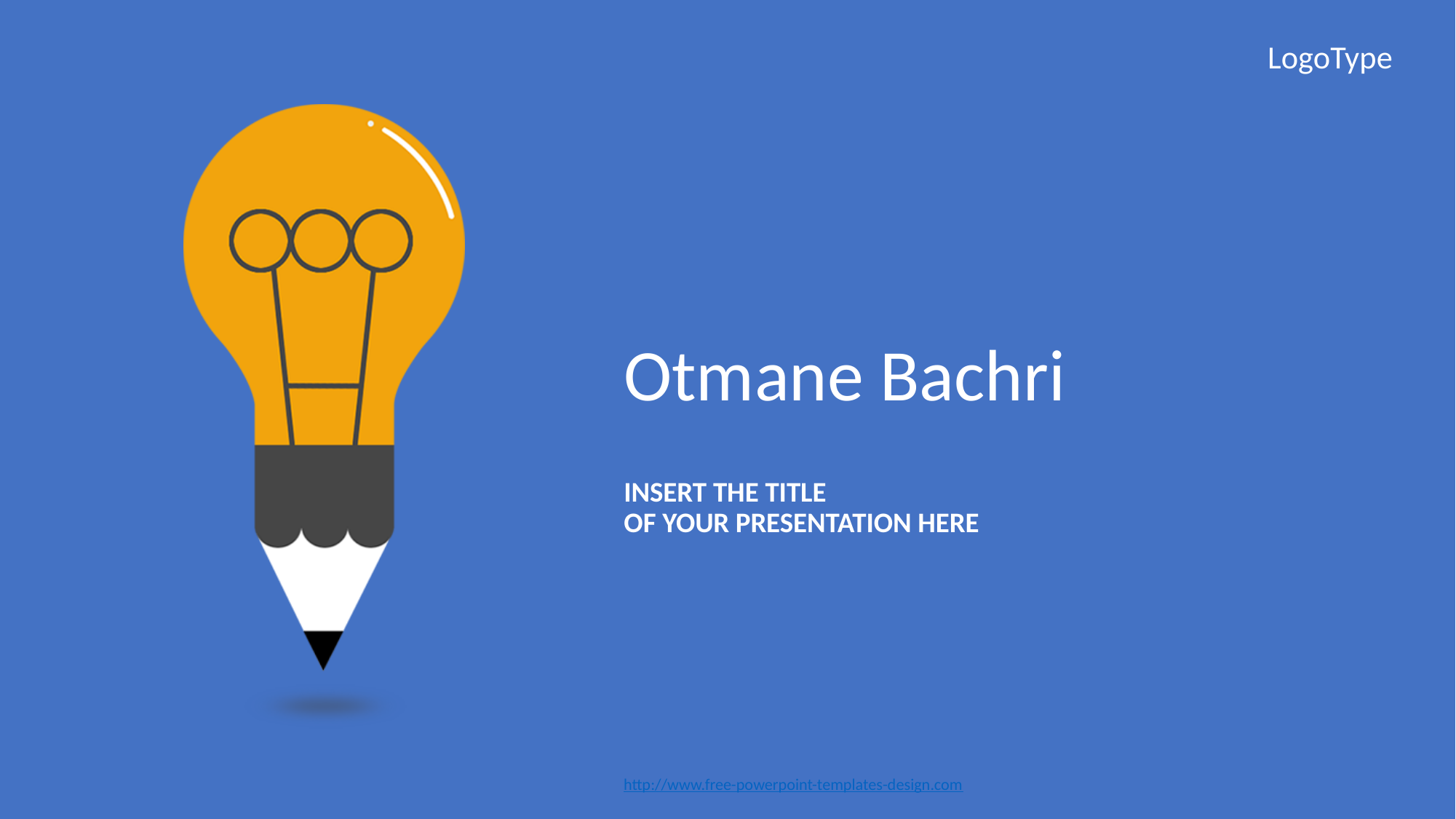

LogoType
Otmane Bachri
INSERT THE TITLE
OF YOUR PRESENTATION HERE
http://www.free-powerpoint-templates-design.com